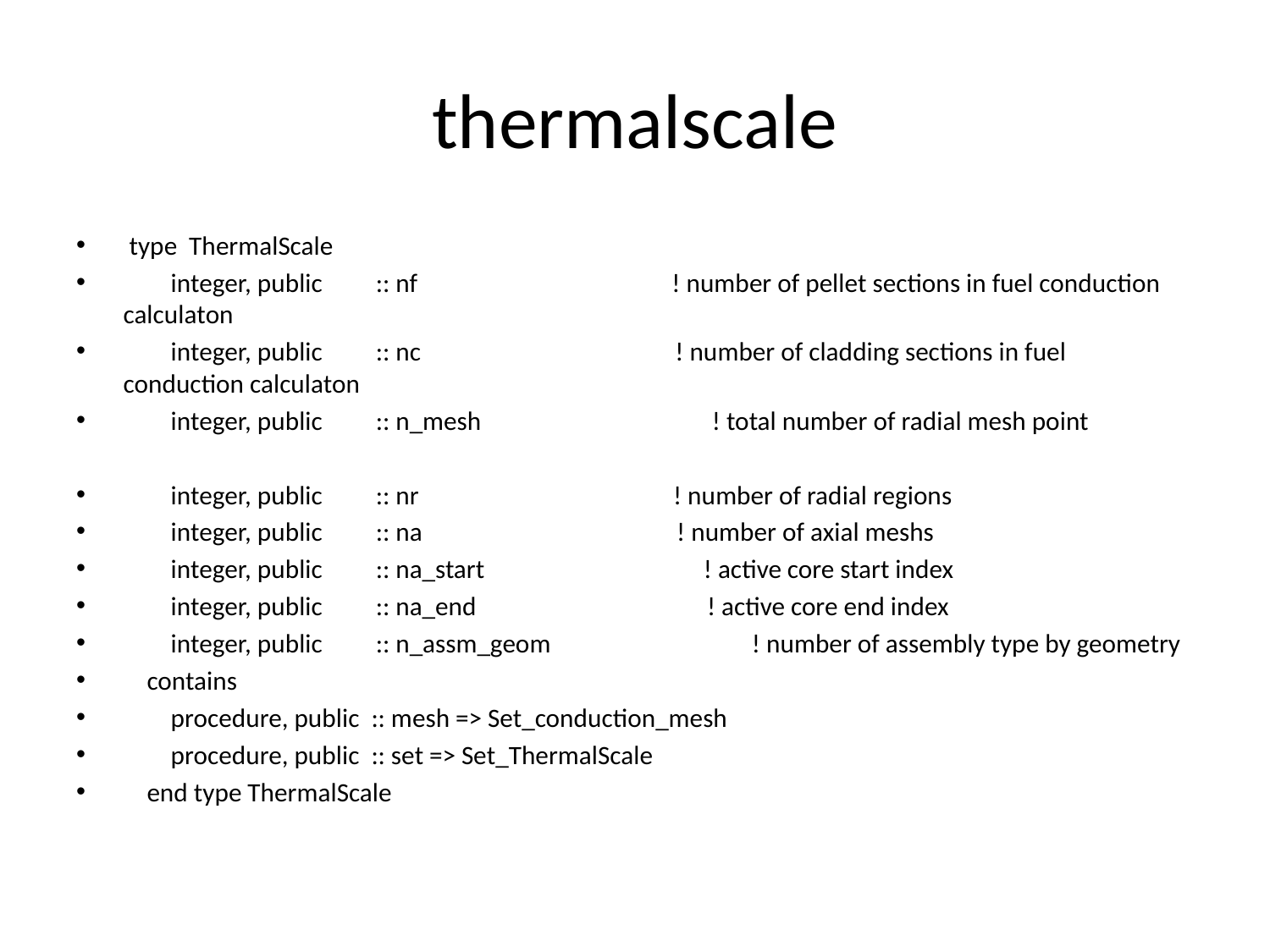

# thermalscale
 type  ThermalScale
        integer, public         :: nf                                           ! number of pellet sections in fuel conduction calculaton
        integer, public         :: nc                                           ! number of cladding sections in fuel conduction calculaton
        integer, public         :: n_mesh                                       ! total number of radial mesh point

        integer, public         :: nr                                           ! number of radial regions
        integer, public         :: na                                           ! number of axial meshs
        integer, public         :: na_start                                     ! active core start index
        integer, public         :: na_end                                       ! active core end index
        integer, public         :: n_assm_geom                                  ! number of assembly type by geometry
    contains
        procedure, public  :: mesh => Set_conduction_mesh
        procedure, public  :: set => Set_ThermalScale
    end type ThermalScale